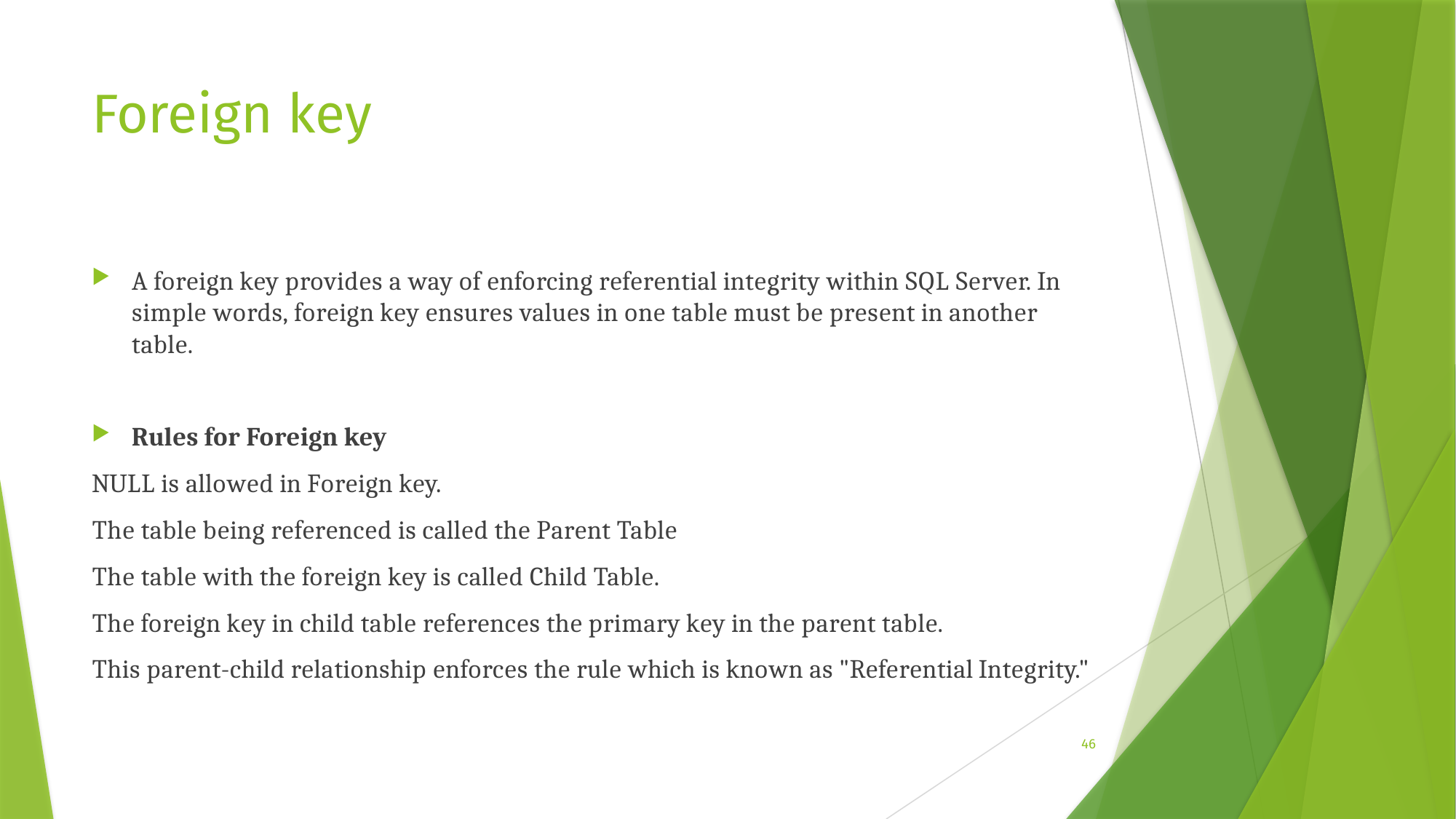

# Foreign key
A foreign key provides a way of enforcing referential integrity within SQL Server. In simple words, foreign key ensures values in one table must be present in another table.

Rules for Foreign key
NULL is allowed in Foreign key.
The table being referenced is called the Parent Table
The table with the foreign key is called Child Table.
The foreign key in child table references the primary key in the parent table.
This parent-child relationship enforces the rule which is known as "Referential Integrity."

46